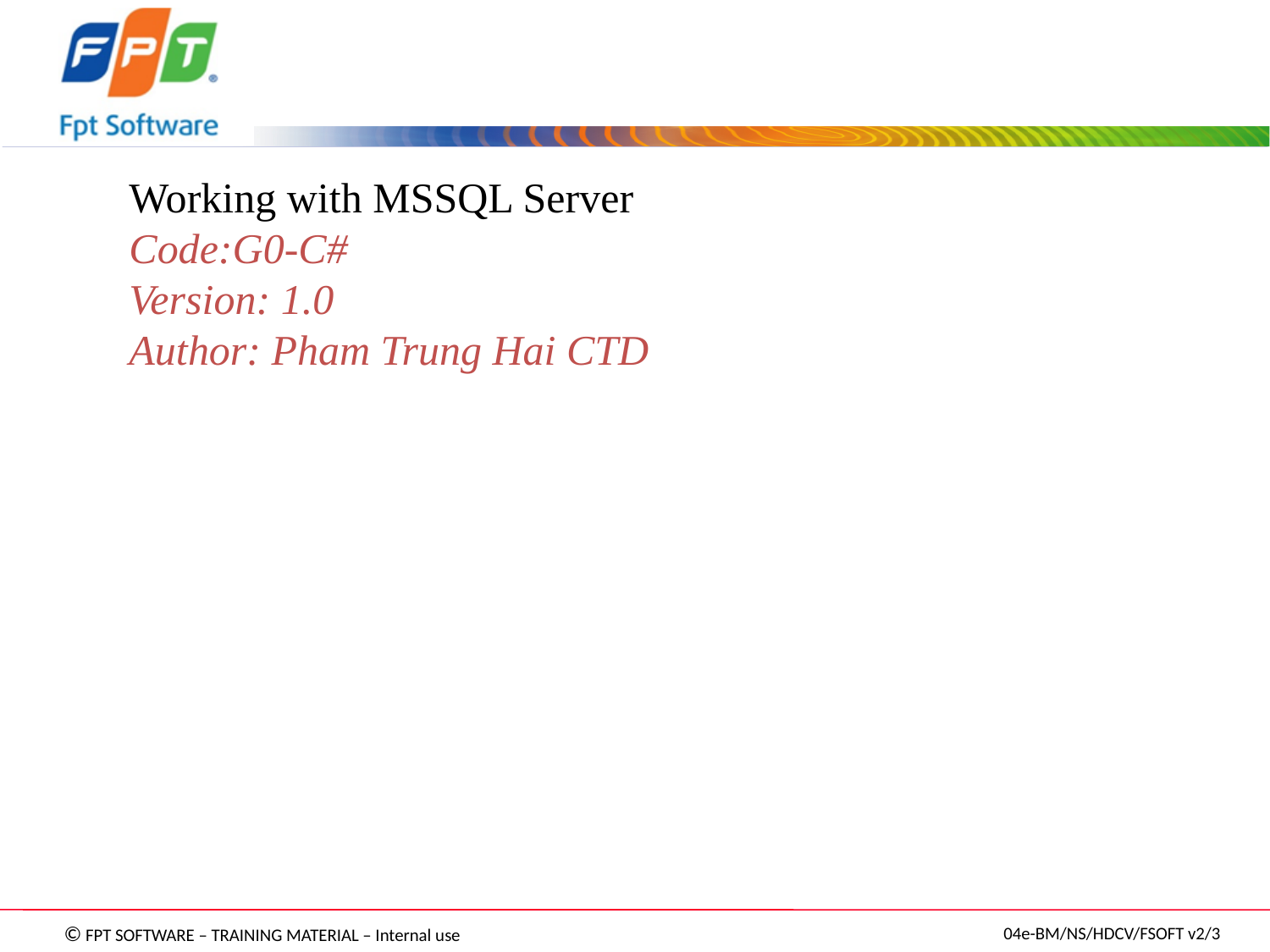

Working with MSSQL Server
Code:G0-C#
Version: 1.0
Author: Pham Trung Hai CTD